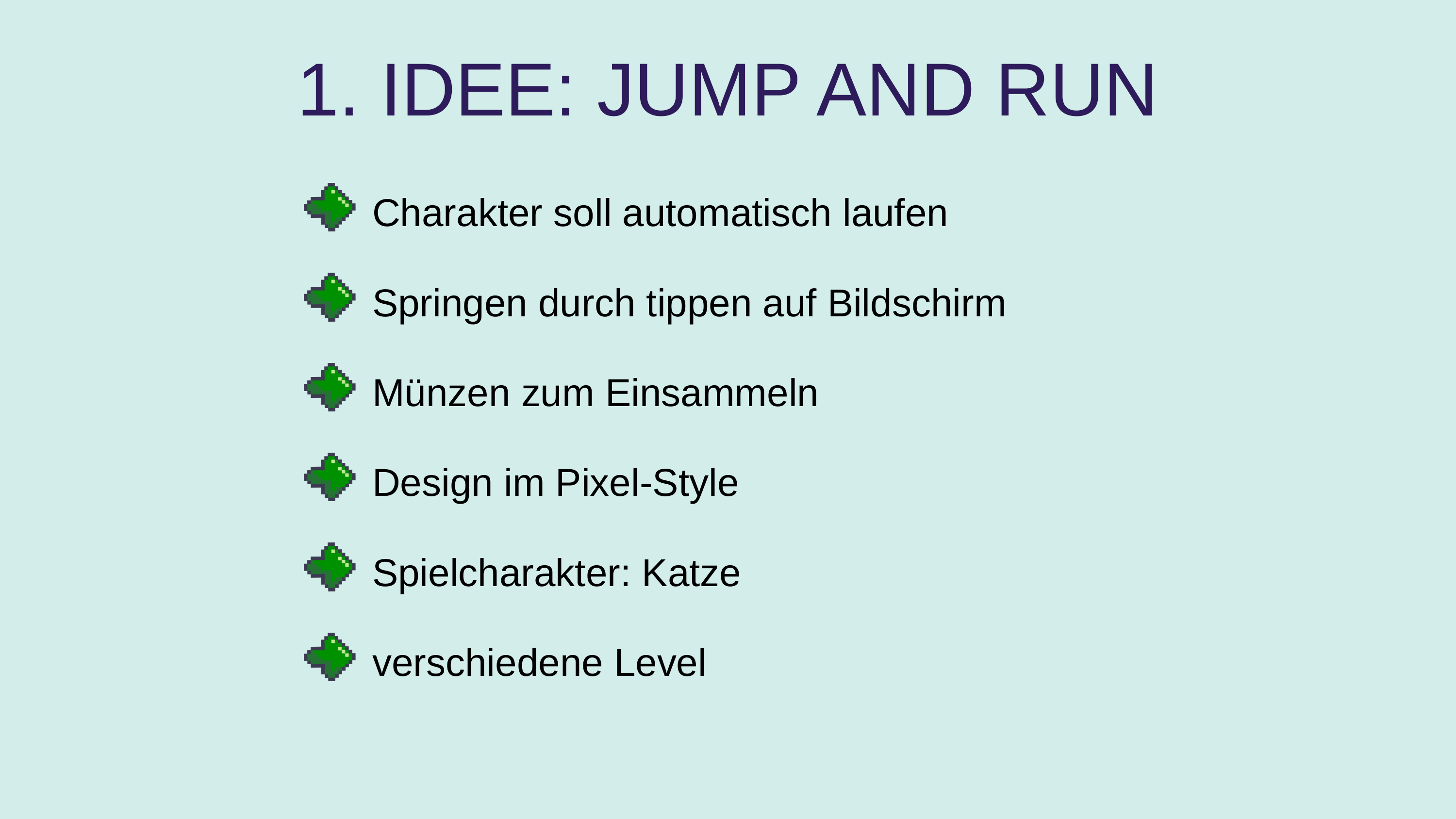

1. IDEE: JUMP AND RUN
Charakter soll automatisch laufen

Springen durch tippen auf Bildschirm

Münzen zum Einsammeln

Design im Pixel-Style

Spielcharakter: Katze

verschiedene Level